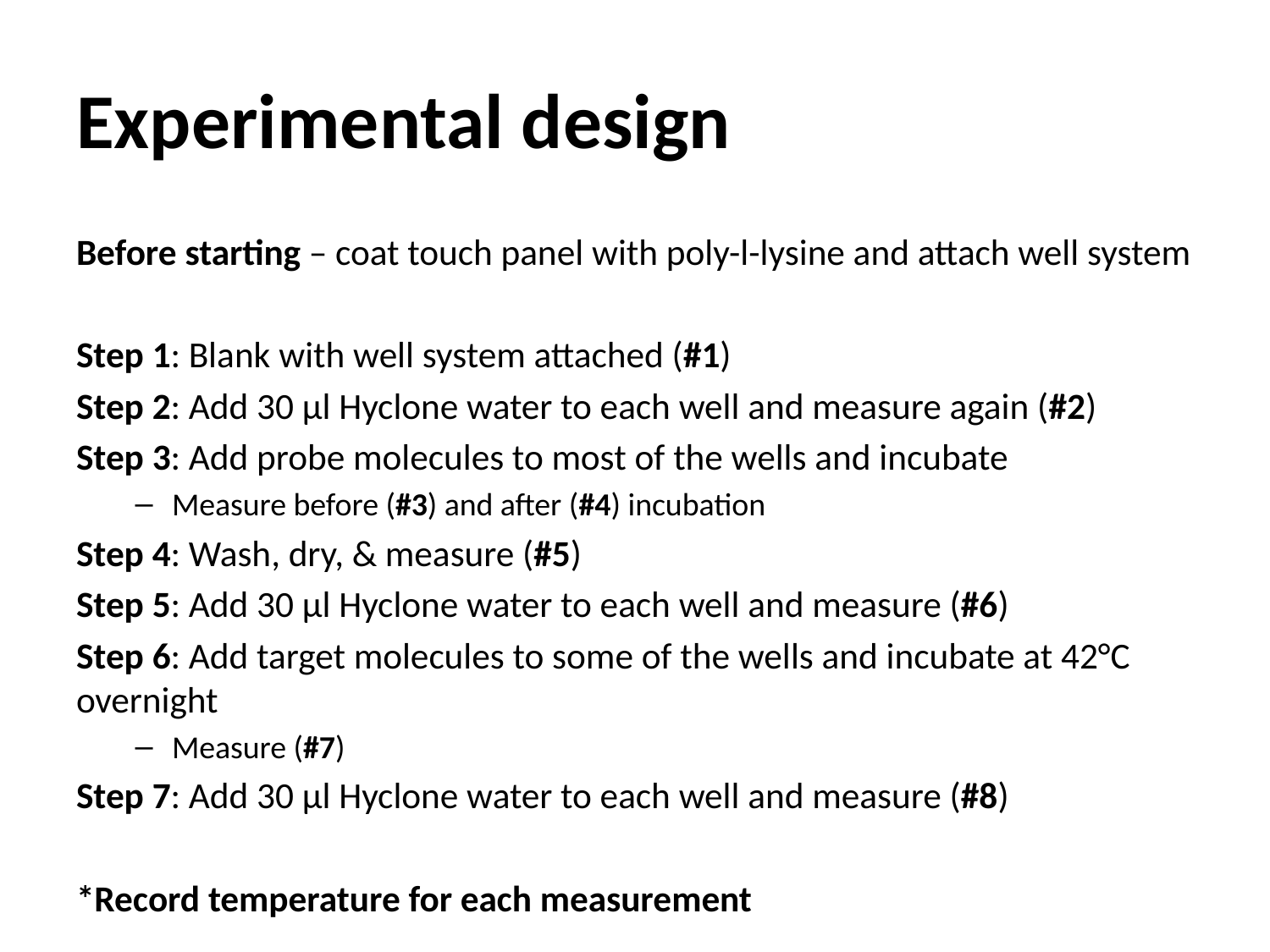

# Experimental design
Before starting – coat touch panel with poly-l-lysine and attach well system

Step 1: Blank with well system attached (#1)
Step 2: Add 30 µl Hyclone water to each well and measure again (#2)
Step 3: Add probe molecules to most of the wells and incubate
Measure before (#3) and after (#4) incubation
Step 4: Wash, dry, & measure (#5)
Step 5: Add 30 µl Hyclone water to each well and measure (#6)
Step 6: Add target molecules to some of the wells and incubate at 42°C overnight
Measure (#7)
Step 7: Add 30 µl Hyclone water to each well and measure (#8)

*Record temperature for each measurement